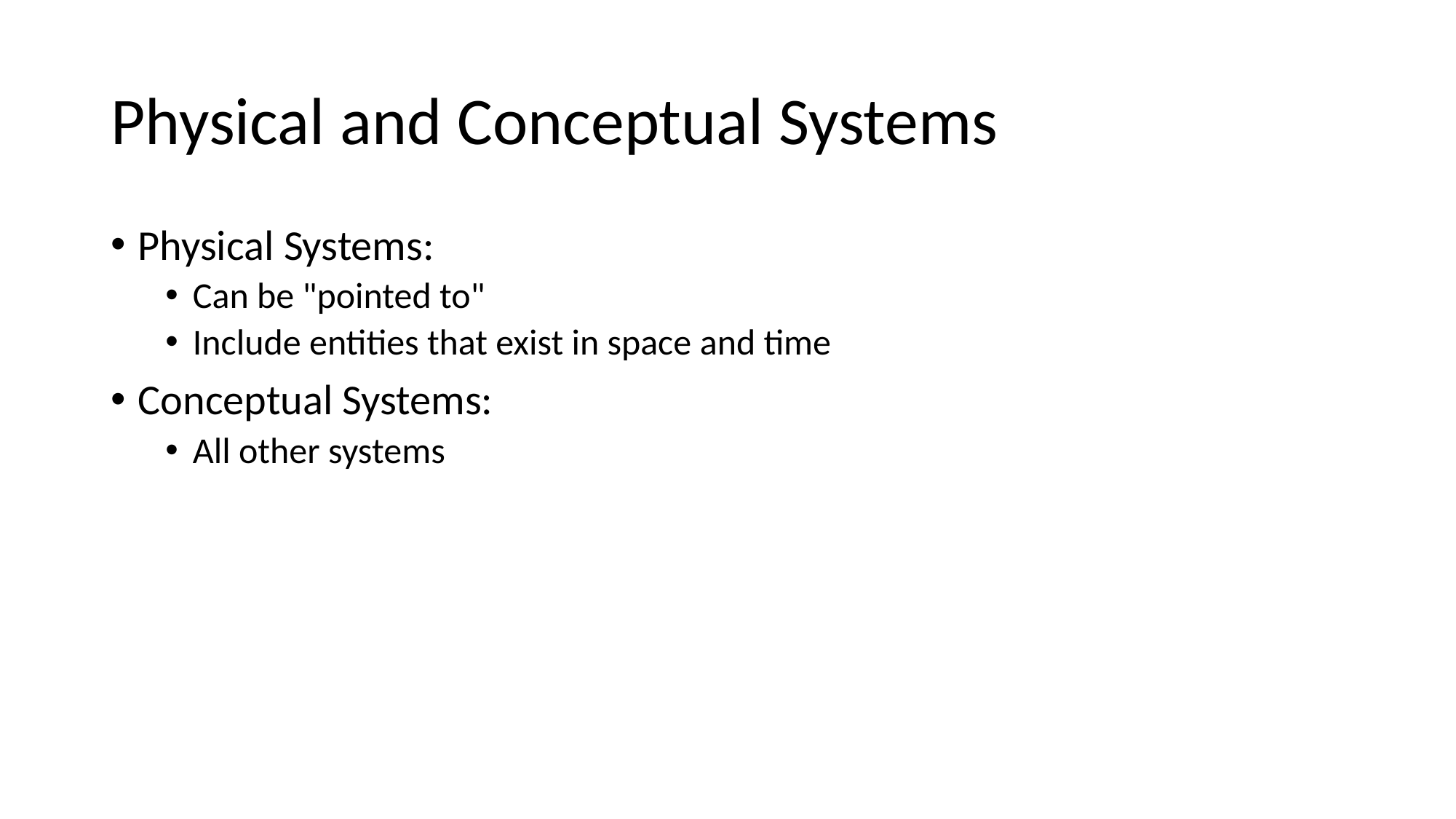

# Physical and Conceptual Systems
Physical Systems:
Can be "pointed to"
Include entities that exist in space and time
Conceptual Systems:
All other systems